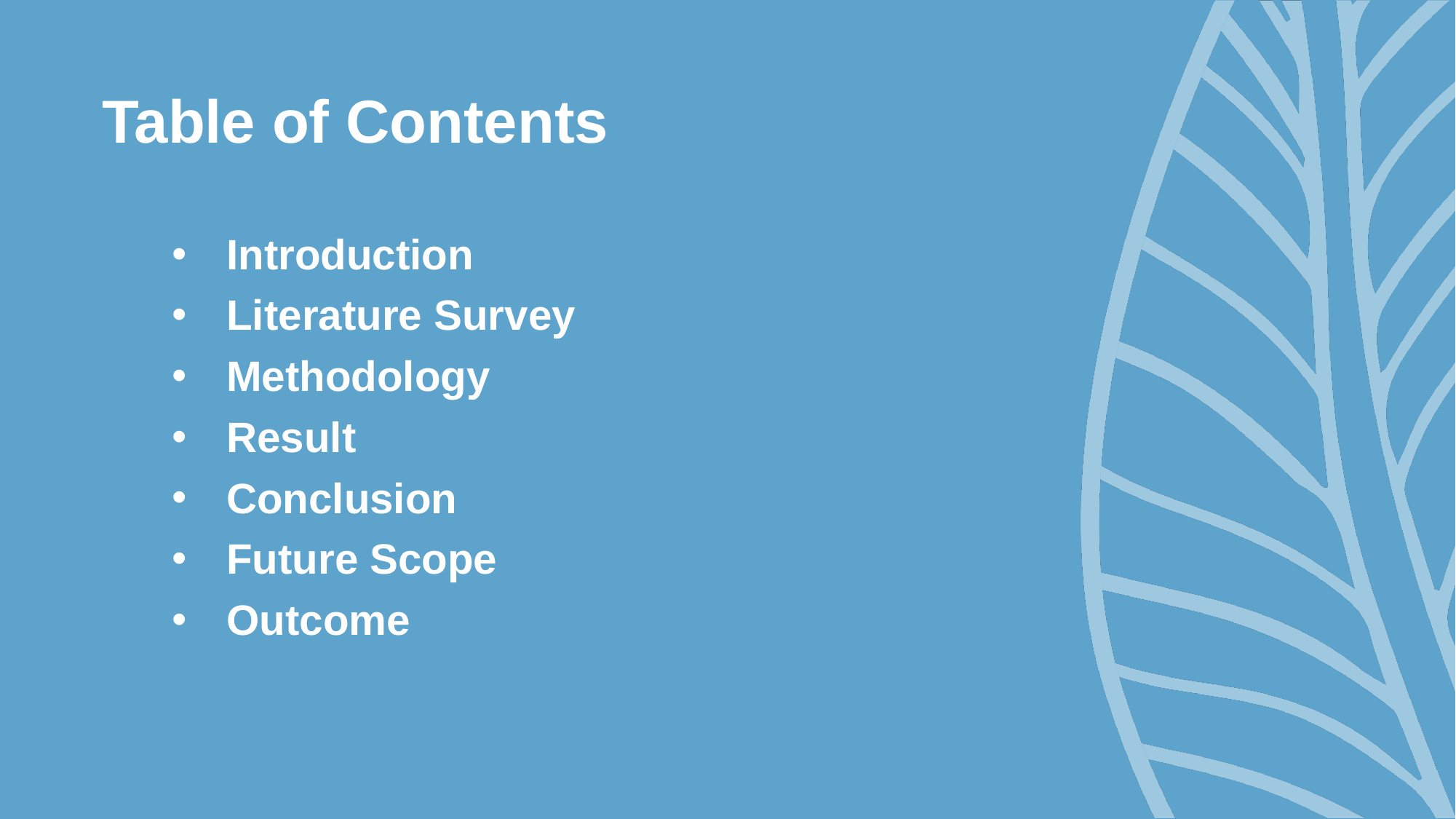

# Table of Contents
Introduction
Literature Survey
Methodology
Result
Conclusion
Future Scope
Outcome